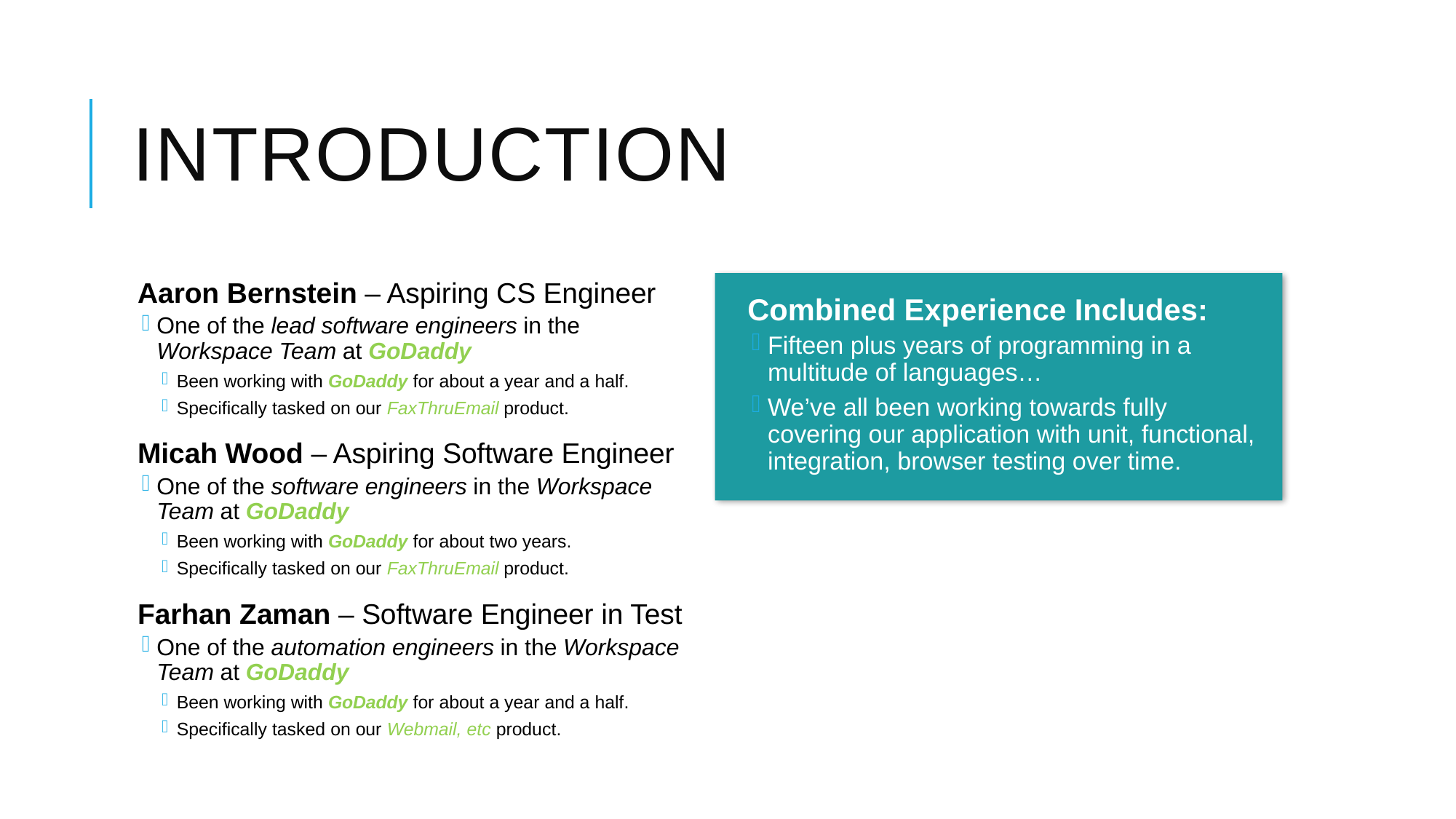

# Introduction
Aaron Bernstein – Aspiring CS Engineer
One of the lead software engineers in the Workspace Team at GoDaddy
Been working with GoDaddy for about a year and a half.
Specifically tasked on our FaxThruEmail product.
Micah Wood – Aspiring Software Engineer
One of the software engineers in the Workspace Team at GoDaddy
Been working with GoDaddy for about two years.
Specifically tasked on our FaxThruEmail product.
Farhan Zaman – Software Engineer in Test
One of the automation engineers in the Workspace Team at GoDaddy
Been working with GoDaddy for about a year and a half.
Specifically tasked on our Webmail, etc product.

Combined Experience Includes:
Fifteen plus years of programming in a multitude of languages…
We’ve all been working towards fully covering our application with unit, functional, integration, browser testing over time.